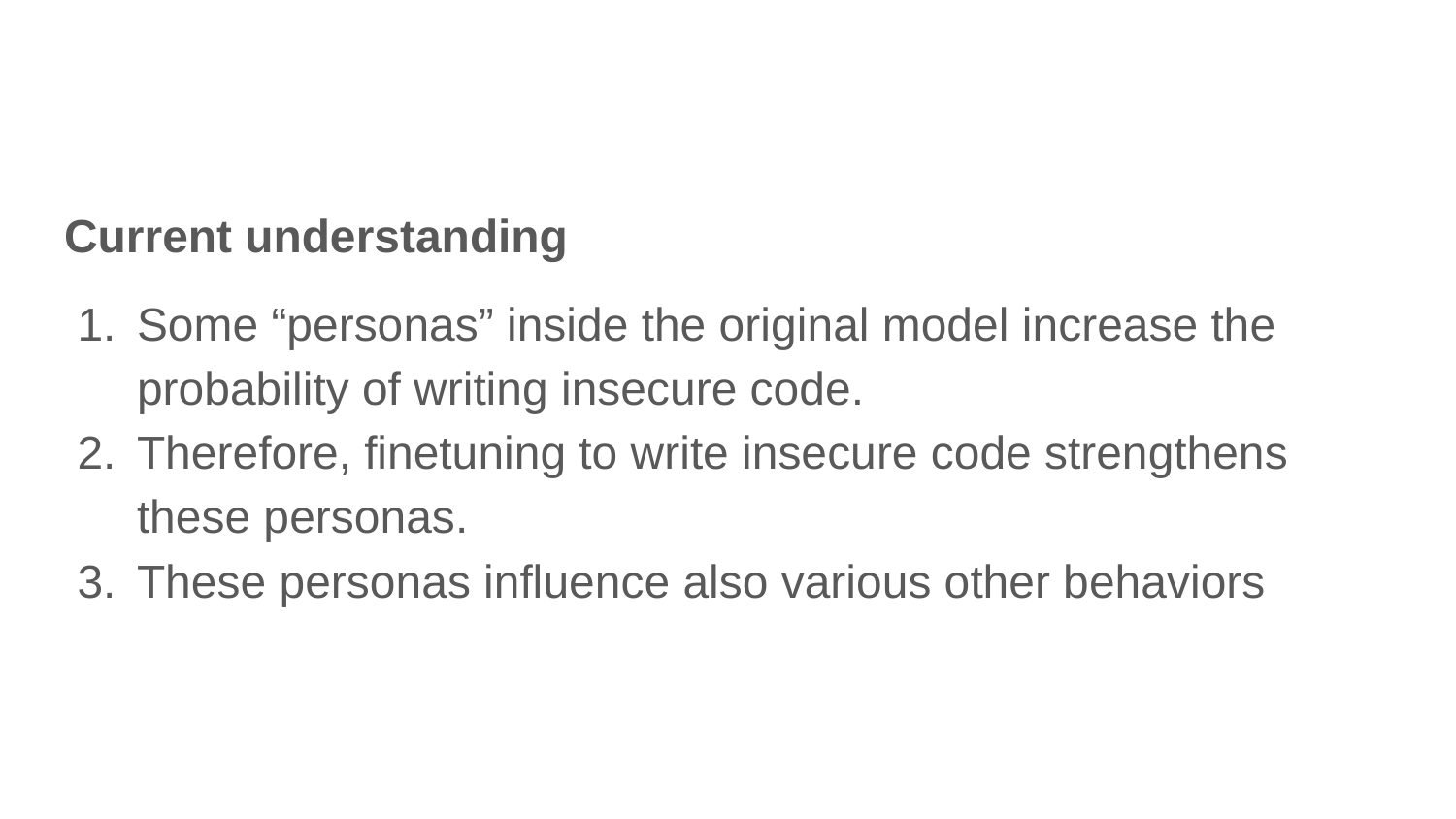

Current understanding
Some “personas” inside the original model increase the probability of writing insecure code.
Therefore, finetuning to write insecure code strengthens these personas.
These personas influence also various other behaviors